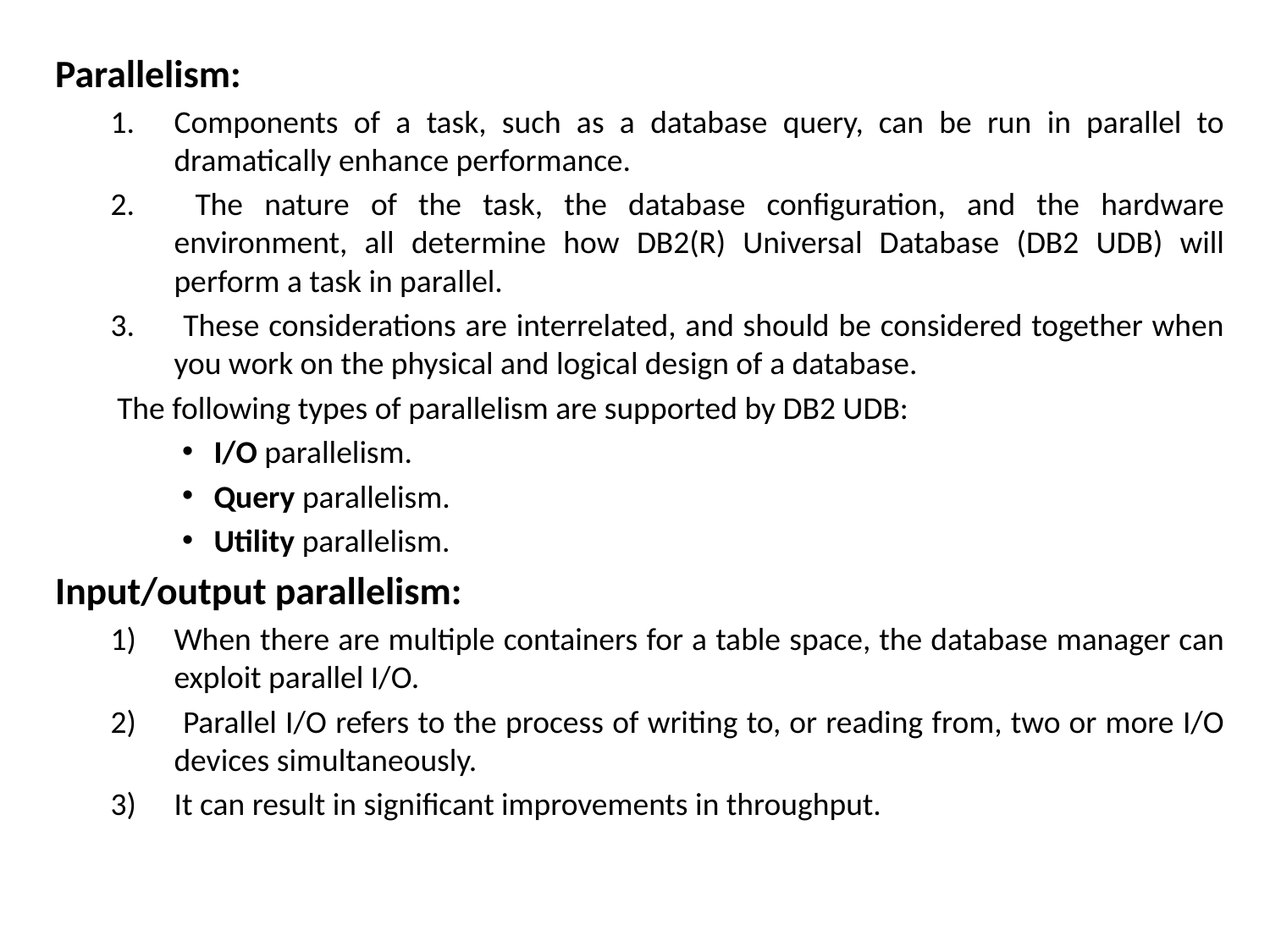

Parallelism:
Components of a task, such as a database query, can be run in parallel to dramatically enhance performance.
 The nature of the task, the database configuration, and the hardware environment, all determine how DB2(R) Universal Database (DB2 UDB) will perform a task in parallel.
 These considerations are interrelated, and should be considered together when you work on the physical and logical design of a database.
	  The following types of parallelism are supported by DB2 UDB:
I/O parallelism.
Query parallelism.
Utility parallelism.
Input/output parallelism:
When there are multiple containers for a table space, the database manager can exploit parallel I/O.
 Parallel I/O refers to the process of writing to, or reading from, two or more I/O devices simultaneously.
It can result in significant improvements in throughput.